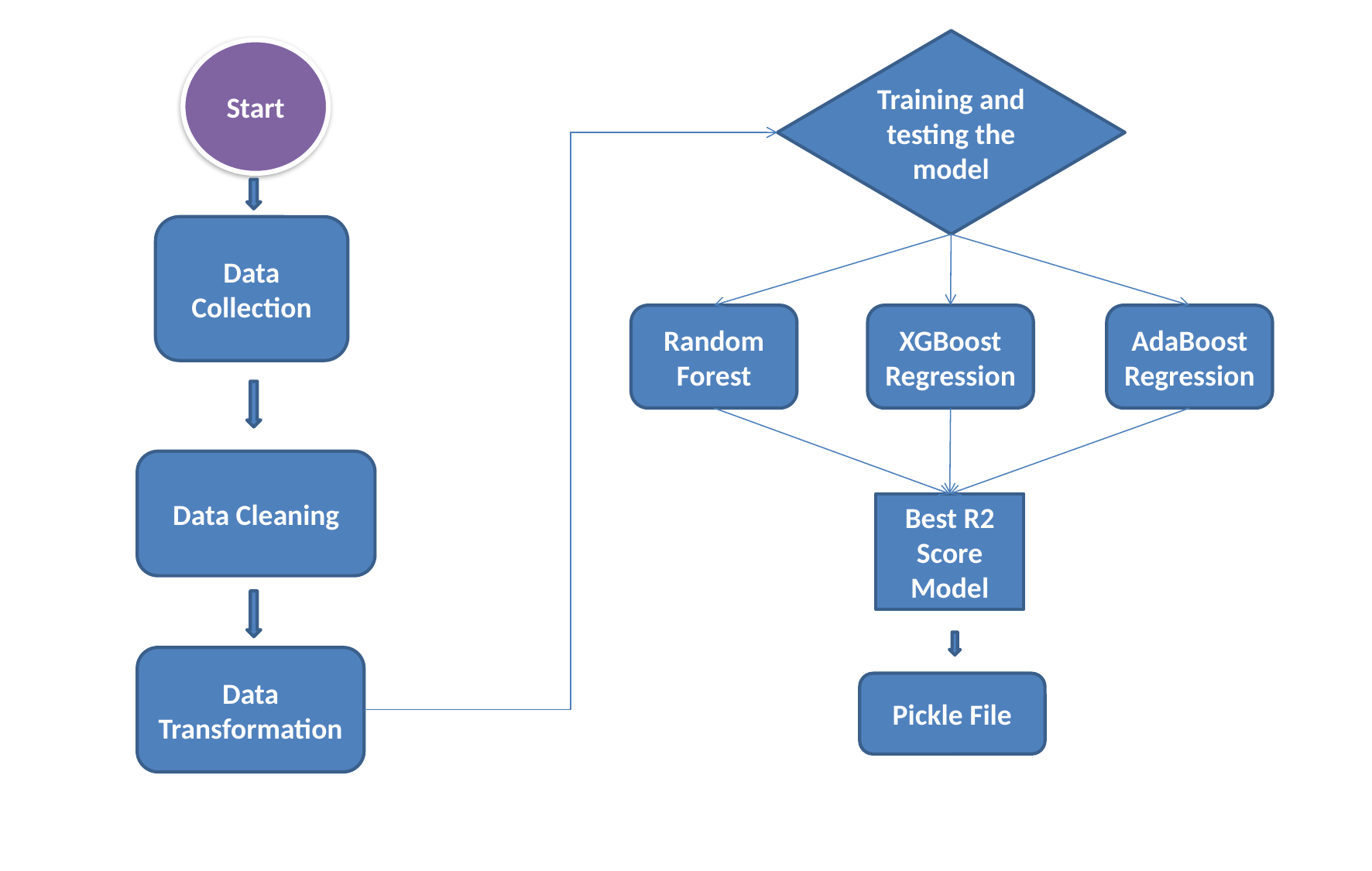

Training and testing the model
Start

Data Collection
Random Forest
XGBoost Regression
AdaBoost Regression

Data Cleaning
Best R2 Score Model

Data Transformation
Pickle File